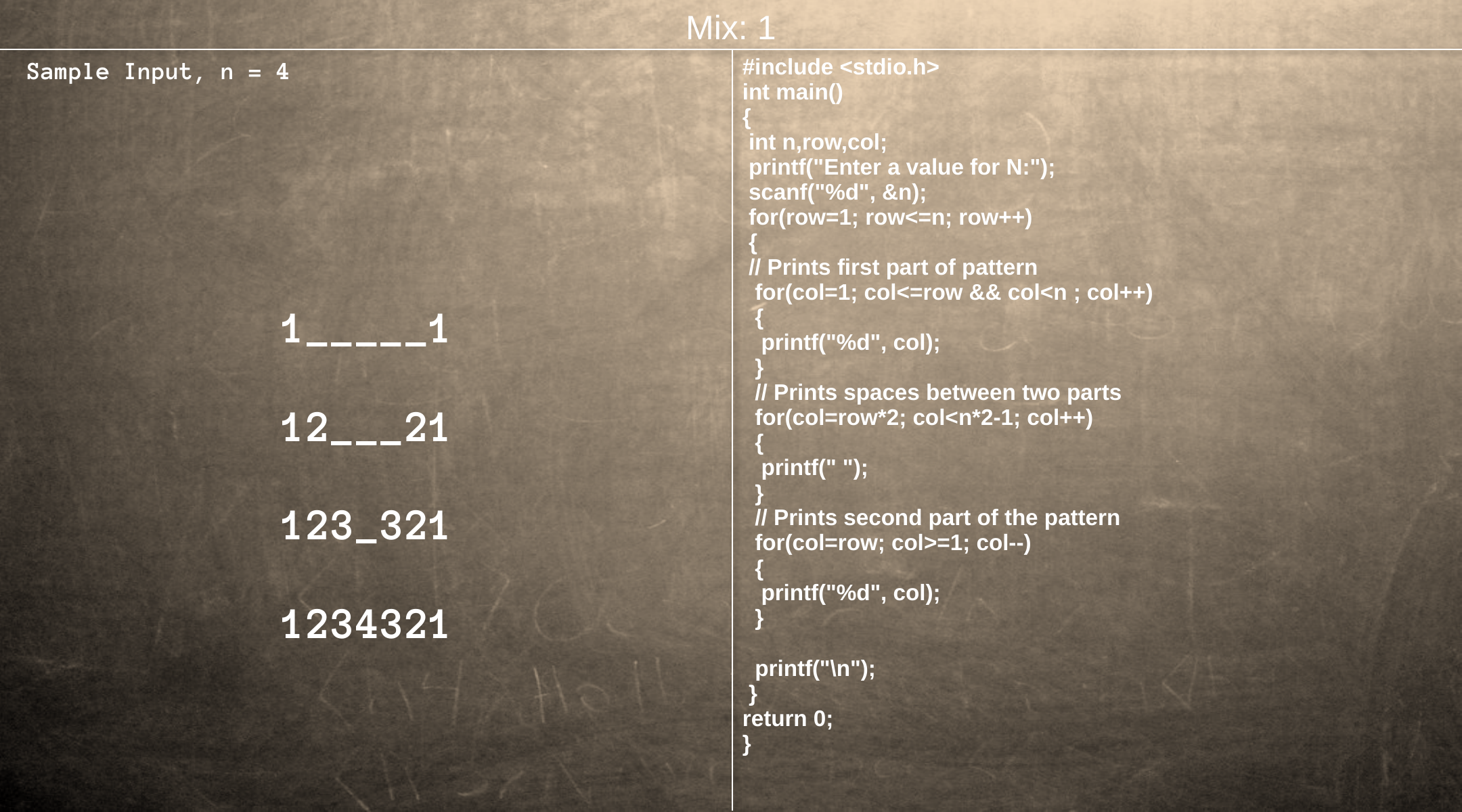

# Mix: 1
|  | #include <stdio.h> int main() { int n,row,col; printf("Enter a value for N:"); scanf("%d", &n); for(row=1; row<=n; row++) { // Prints first part of pattern for(col=1; col<=row && col<n ; col++) { printf("%d", col); } // Prints spaces between two parts for(col=row\*2; col<n\*2-1; col++) { printf(" "); } // Prints second part of the pattern for(col=row; col>=1; col--) { printf("%d", col); } printf("\n"); } return 0; } |
| --- | --- |
Sample Input, n = 4
1_____1

                          12___21

                          123_321

                          1234321